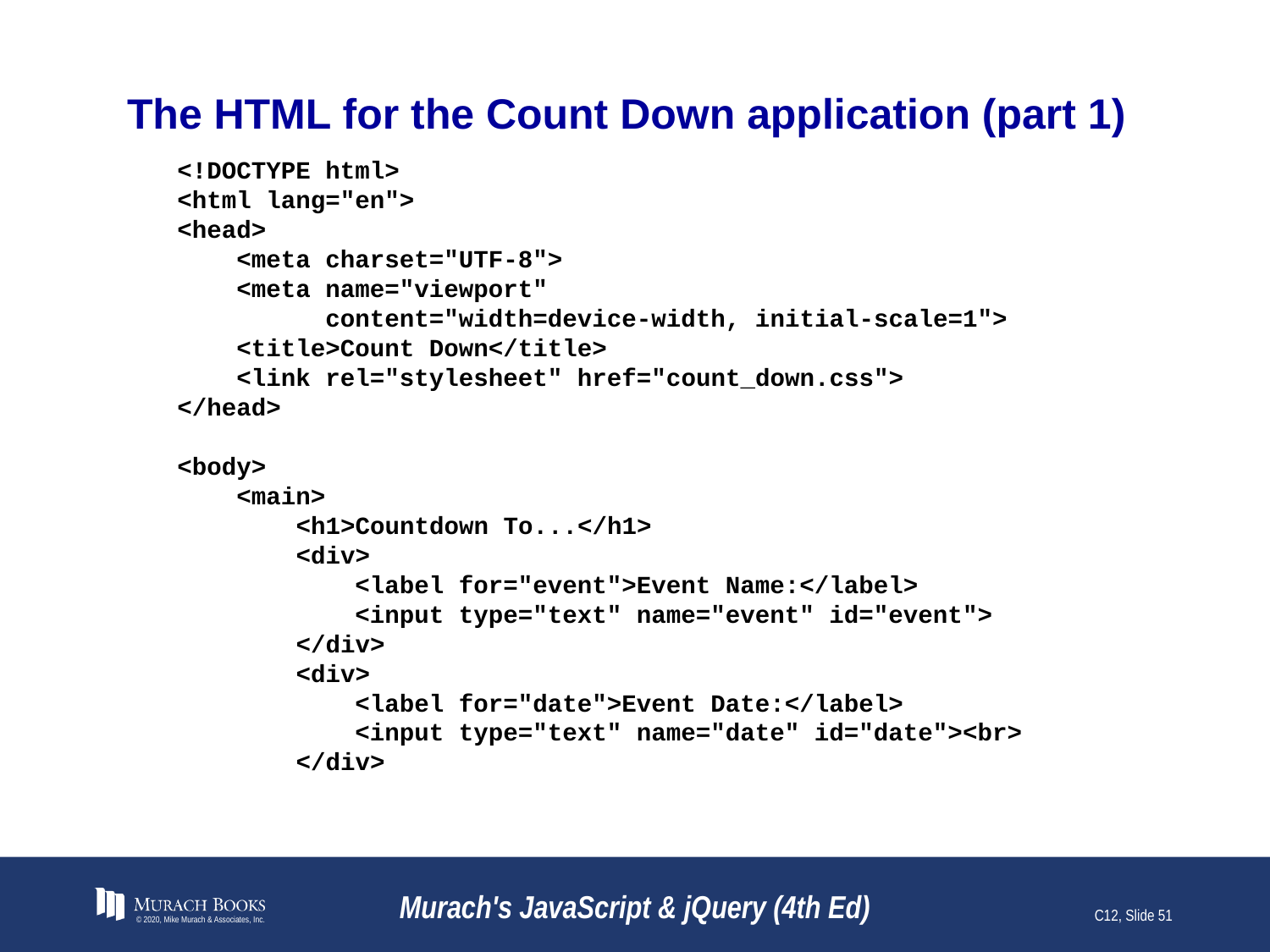

# The HTML for the Count Down application (part 1)
<!DOCTYPE html>
<html lang="en">
<head>
    <meta charset="UTF-8">
    <meta name="viewport"
          content="width=device-width, initial-scale=1">
    <title>Count Down</title>
    <link rel="stylesheet" href="count_down.css">
</head>

<body>
    <main>
        <h1>Countdown To...</h1>
        <div>
            <label for="event">Event Name:</label>
            <input type="text" name="event" id="event">
        </div>
        <div>
            <label for="date">Event Date:</label>
            <input type="text" name="date" id="date"><br>
        </div>

© 2020, Mike Murach & Associates, Inc.
Murach's JavaScript & jQuery (4th Ed)

C12, Slide 51